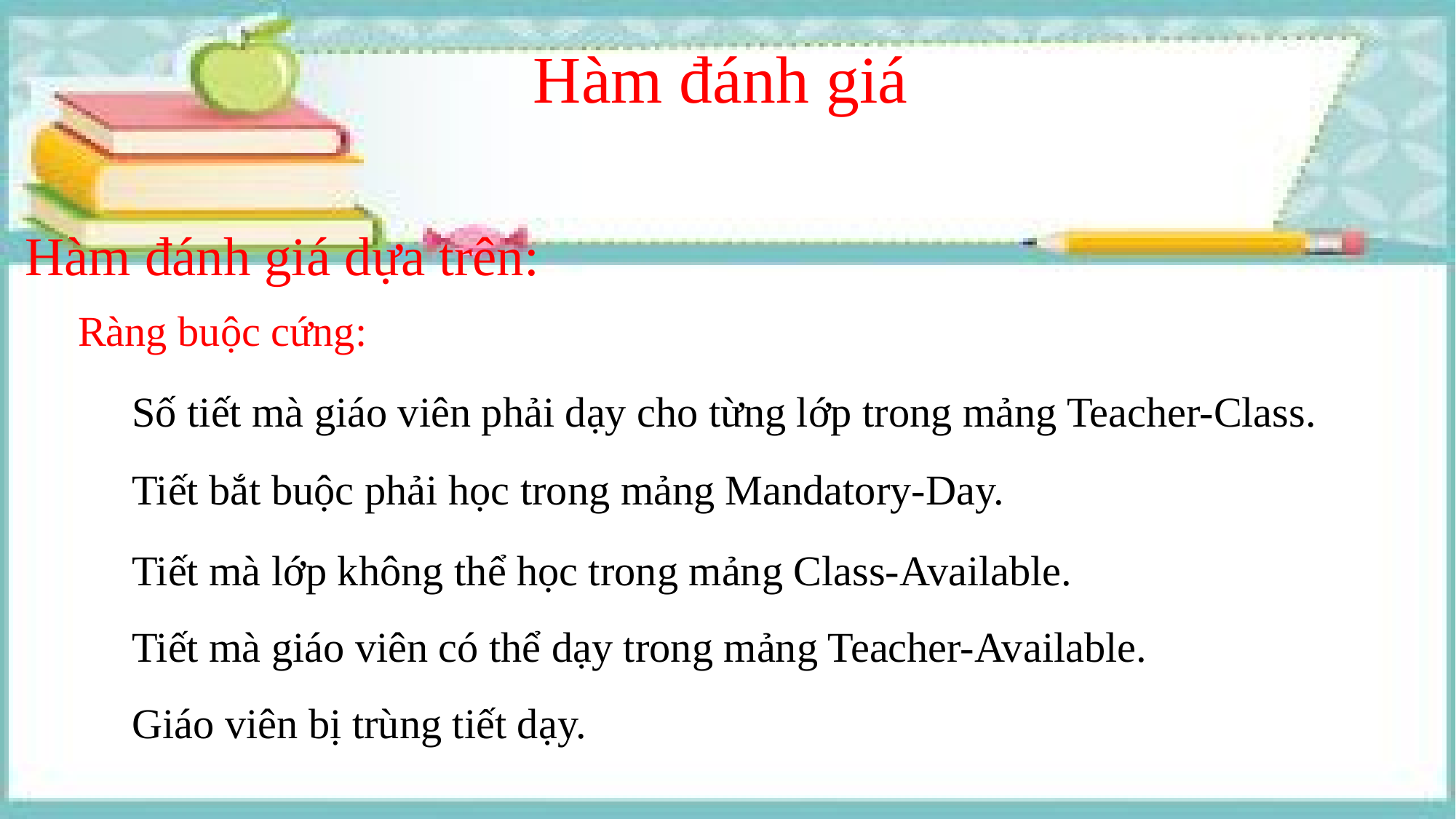

Hàm đánh giá
Hàm đánh giá dựa trên:
Ràng buộc cứng:
Số tiết mà giáo viên phải dạy cho từng lớp trong mảng Teacher-Class.
Tiết bắt buộc phải học trong mảng Mandatory-Day.
Tiết mà lớp không thể học trong mảng Class-Available.
Tiết mà giáo viên có thể dạy trong mảng Teacher-Available.
Giáo viên bị trùng tiết dạy.